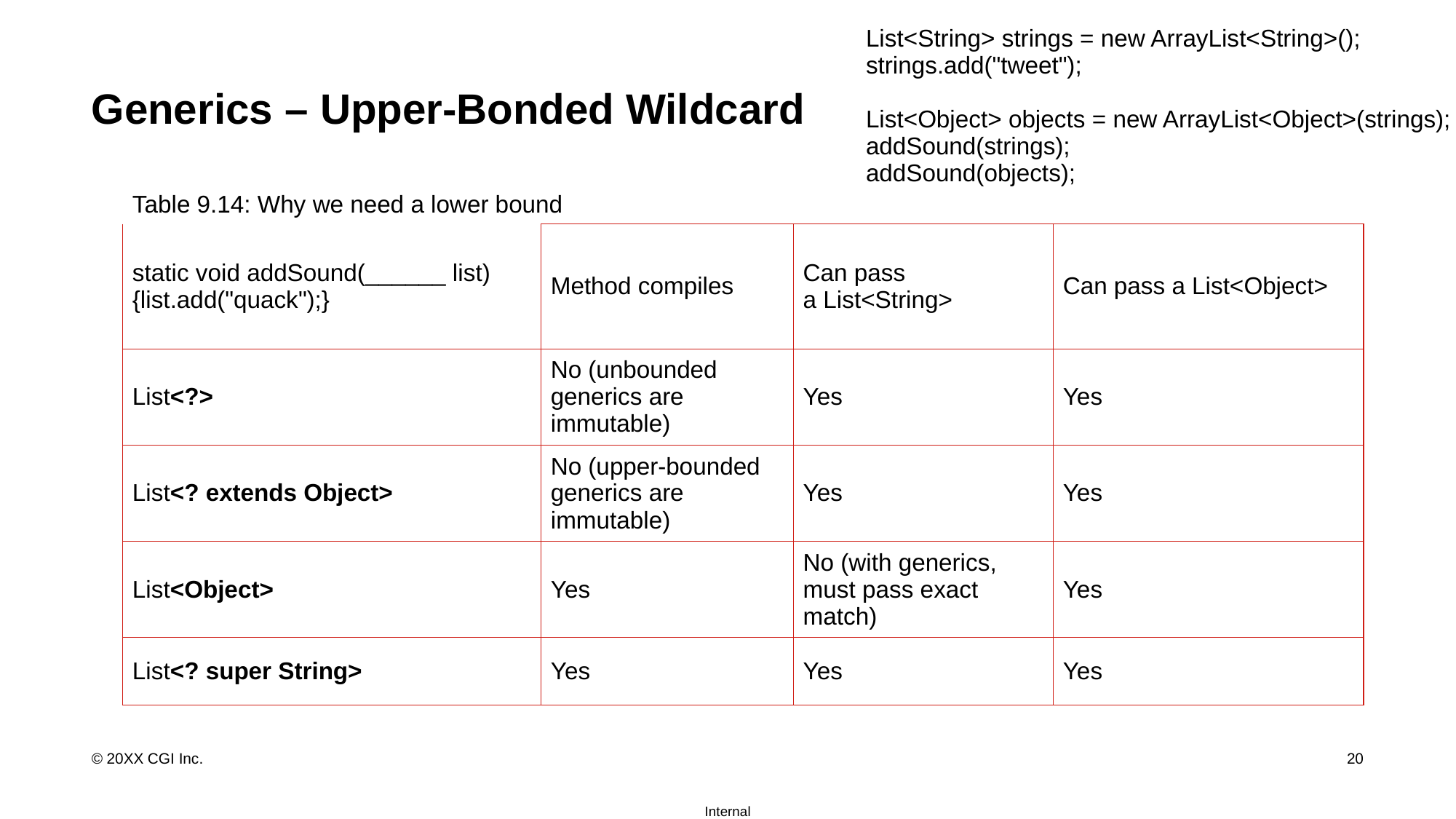

List<String> strings = new ArrayList<String>();
strings.add("tweet");
List<Object> objects = new ArrayList<Object>(strings);
addSound(strings);
addSound(objects);

# Generics – Upper-Bonded Wildcard
| Table 9.14: Why we need a lower bound |  |  |  |
| --- | --- | --- | --- |
| static void addSound(\_\_\_\_\_\_ list) {list.add("quack");} | Method compiles | Can pass a List<String> | Can pass a List<Object> |
| List<?> | No (unbounded generics are immutable) | Yes | Yes |
| List<? extends Object> | No (upper-bounded generics are immutable) | Yes | Yes |
| List<Object> | Yes | No (with generics, must pass exact match) | Yes |
| List<? super String> | Yes | Yes | Yes |

20